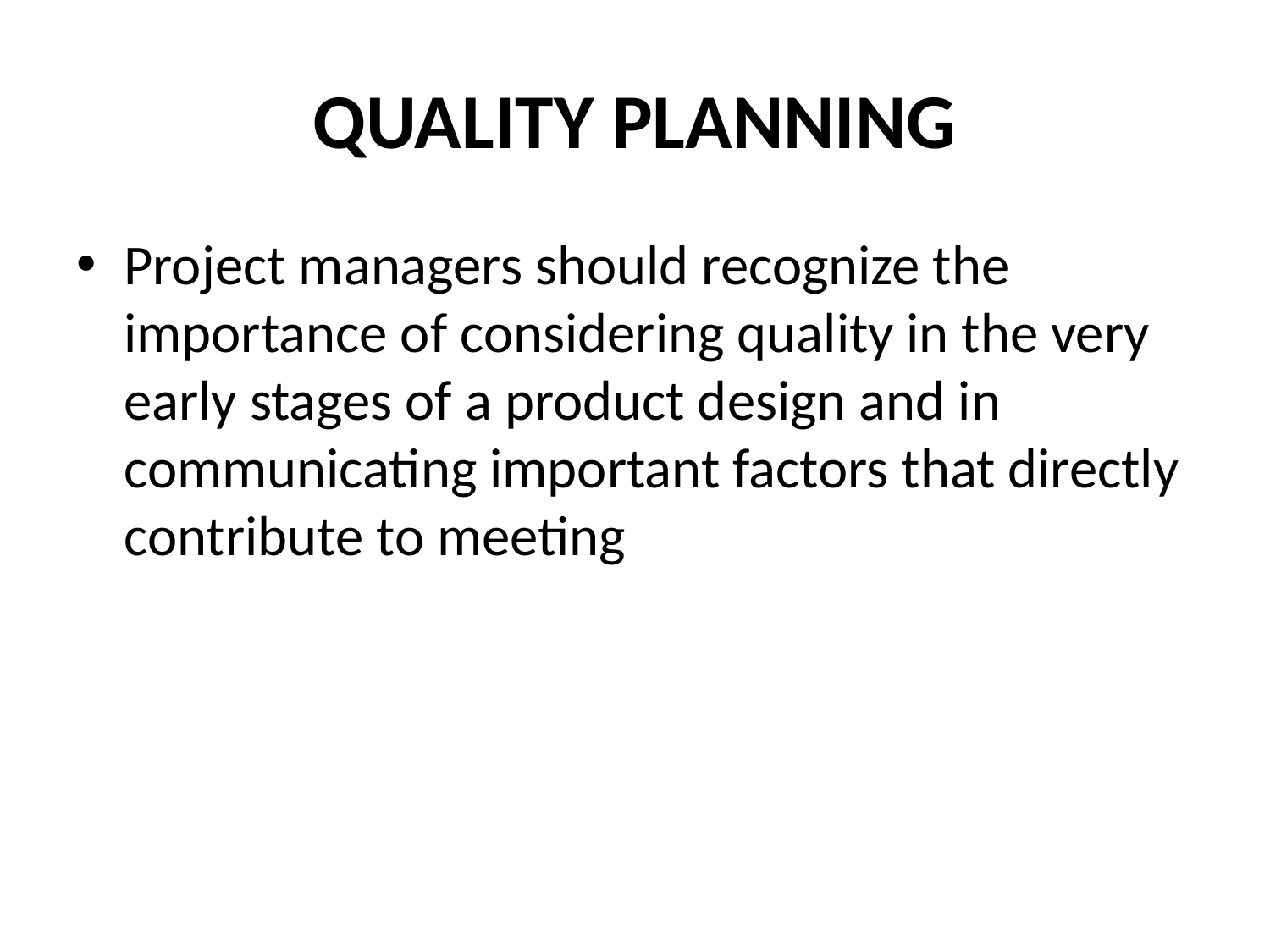

# QUALITY PLANNING
Project managers should recognize the importance of considering quality in the very early stages of a product design and in communicating important factors that directly contribute to meeting